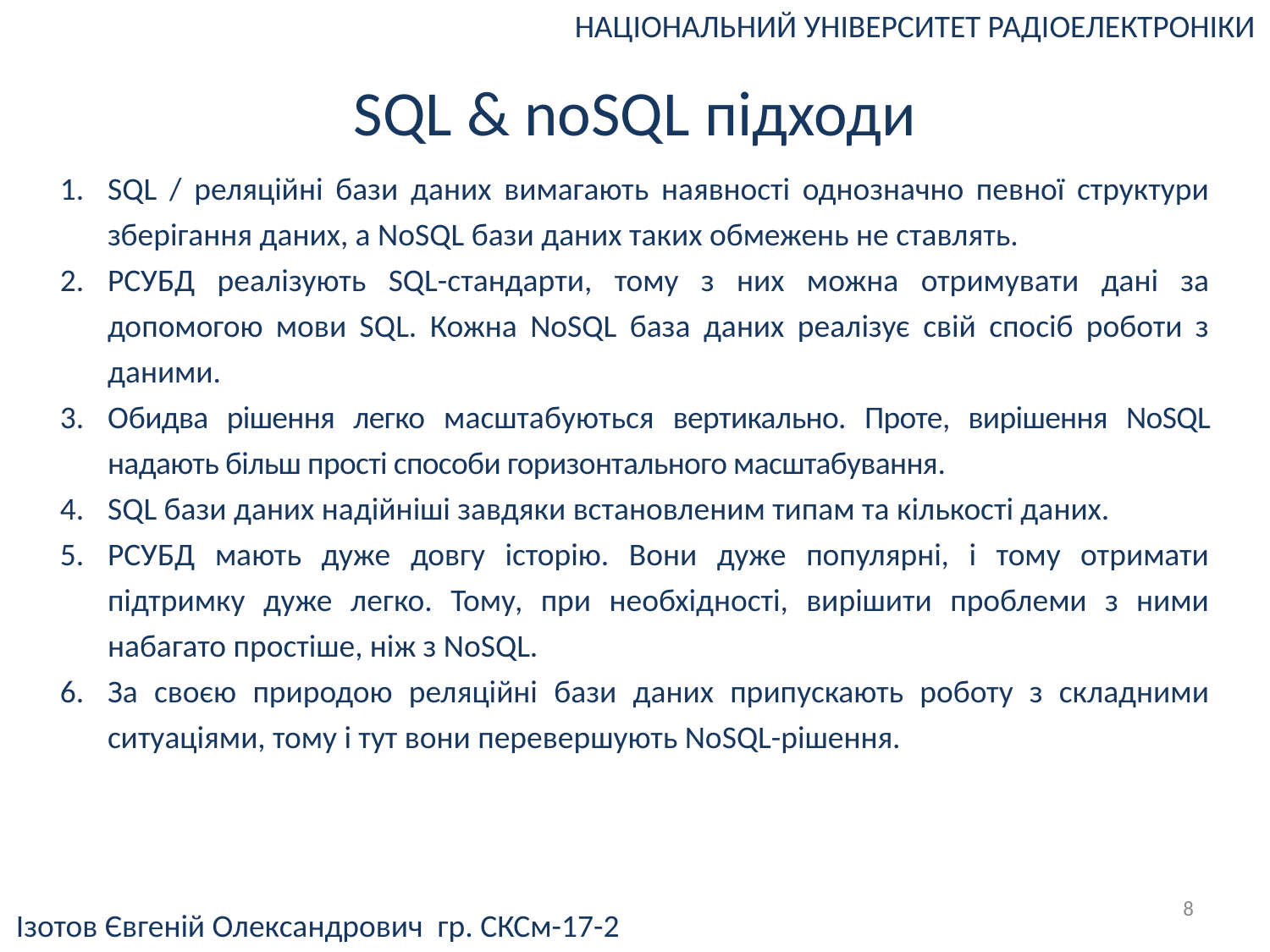

НАЦІОНАЛЬНИЙ УНІВЕРСИТЕТ РАДІОЕЛЕКТРОНІКИ
SQL & noSQL підходи

SQL / реляційні бази даних вимагають наявності однозначно певної структури зберігання даних, а NoSQL бази даних таких обмежень не ставлять.
РСУБД реалізують SQL-стандарти, тому з них можна отримувати дані за допомогою мови SQL. Кожна NoSQL база даних реалізує свій спосіб роботи з даними.
Обидва рішення легко масштабуються вертикально. Проте, вирішення NoSQL надають більш прості способи горизонтального масштабування.
SQL бази даних надійніші завдяки встановленим типам та кількості даних.
РСУБД мають дуже довгу історію. Вони дуже популярні, і тому отримати підтримку дуже легко. Тому, при необхідності, вирішити проблеми з ними набагато простіше, ніж з NoSQL.
За своєю природою реляційні бази даних припускають роботу з складними ситуаціями, тому і тут вони перевершують NoSQL-рішення.
8
Ізотов Євгеній Олександрович  гр. СКСм-17-2